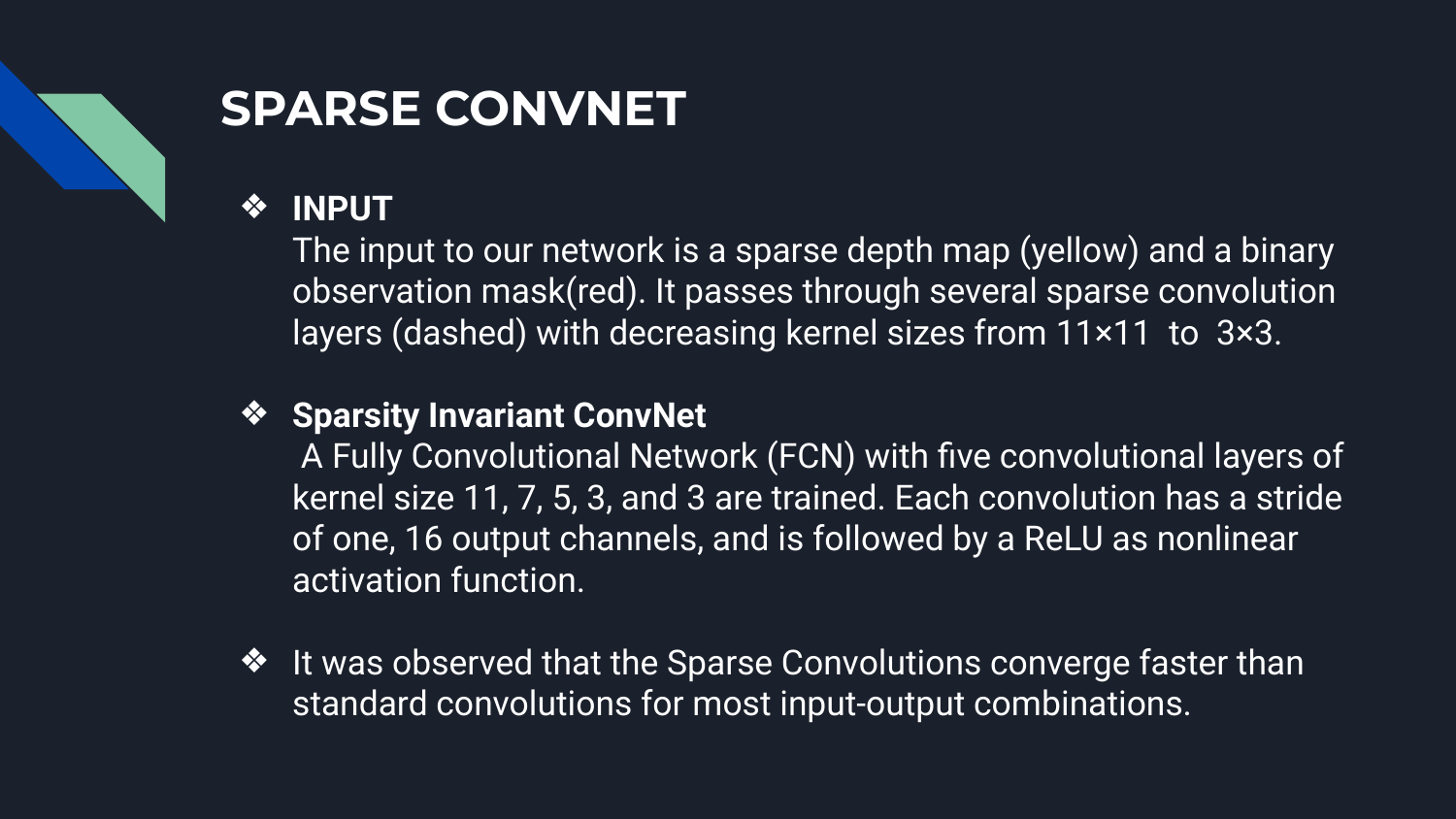

# SPARSE CONVNET
INPUT
The input to our network is a sparse depth map (yellow) and a binary observation mask(red). It passes through several sparse convolution layers (dashed) with decreasing kernel sizes from 11×11  to  3×3.

Sparsity Invariant ConvNet
 A Fully Convolutional Network (FCN) with ﬁve convolutional layers of kernel size 11, 7, 5, 3, and 3 are trained. Each convolution has a stride of one, 16 output channels, and is followed by a ReLU as nonlinear activation function.

It was observed that the Sparse Convolutions converge faster than standard convolutions for most input-output combinations.